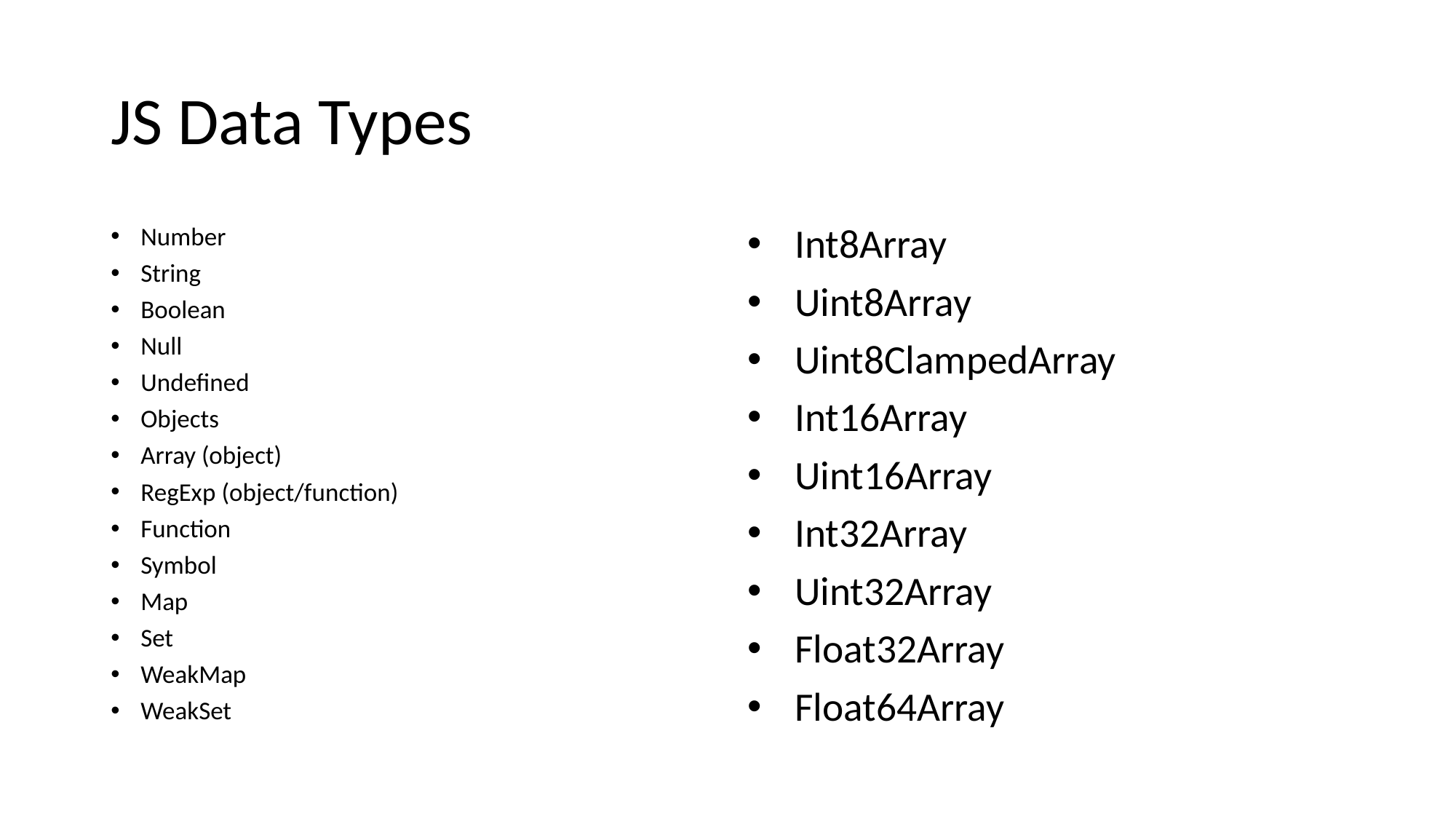

# JS Data Types
Number
String
Boolean
Null
Undefined
Objects
Array (object)
RegExp (object/function)
Function
Symbol
Map
Set
WeakMap
WeakSet

Int8Array
Uint8Array
Uint8ClampedArray
Int16Array
Uint16Array
Int32Array
Uint32Array
Float32Array
Float64Array